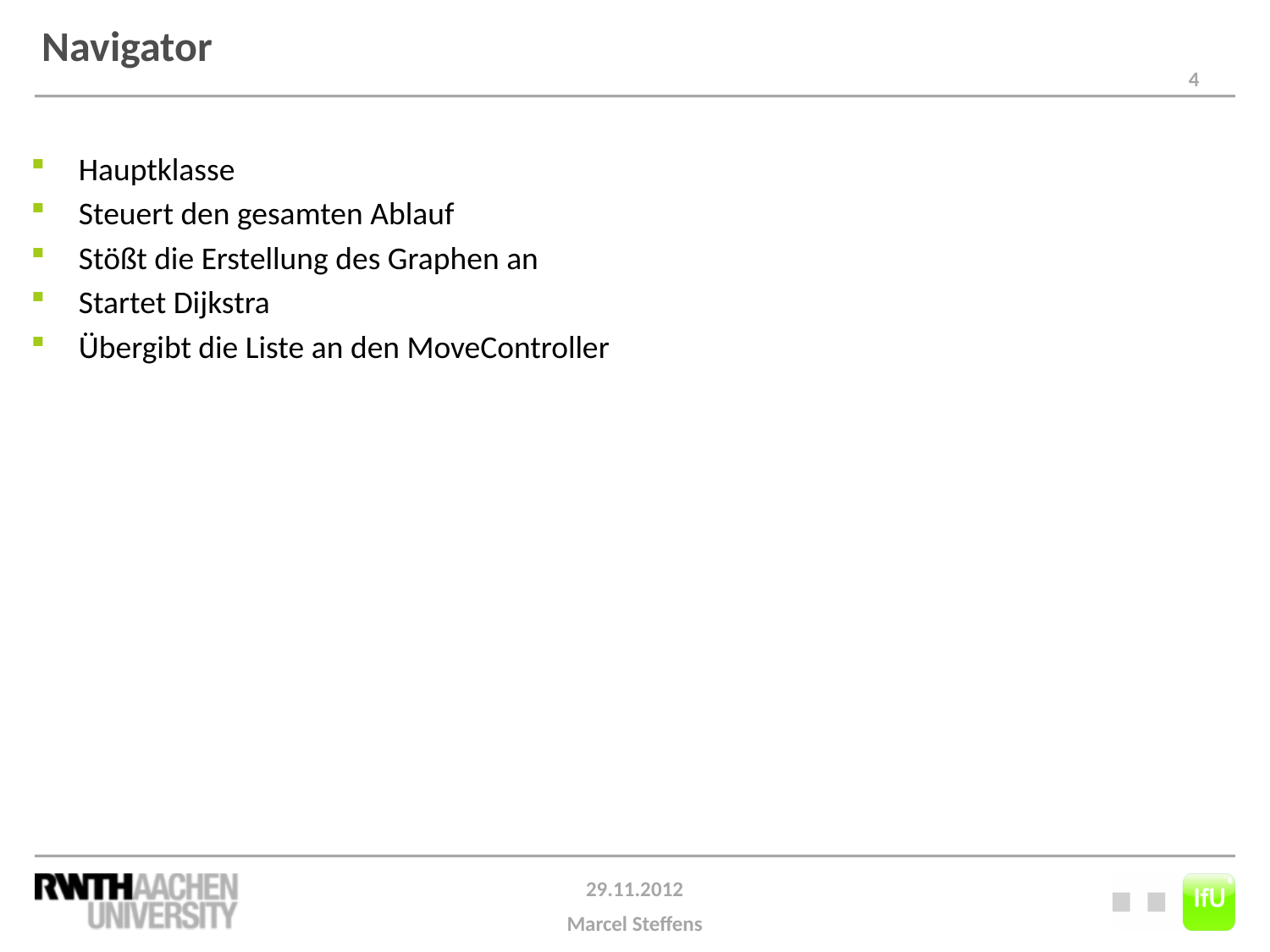

# Navigator
Hauptklasse
Steuert den gesamten Ablauf
Stößt die Erstellung des Graphen an
Startet Dijkstra
Übergibt die Liste an den MoveController